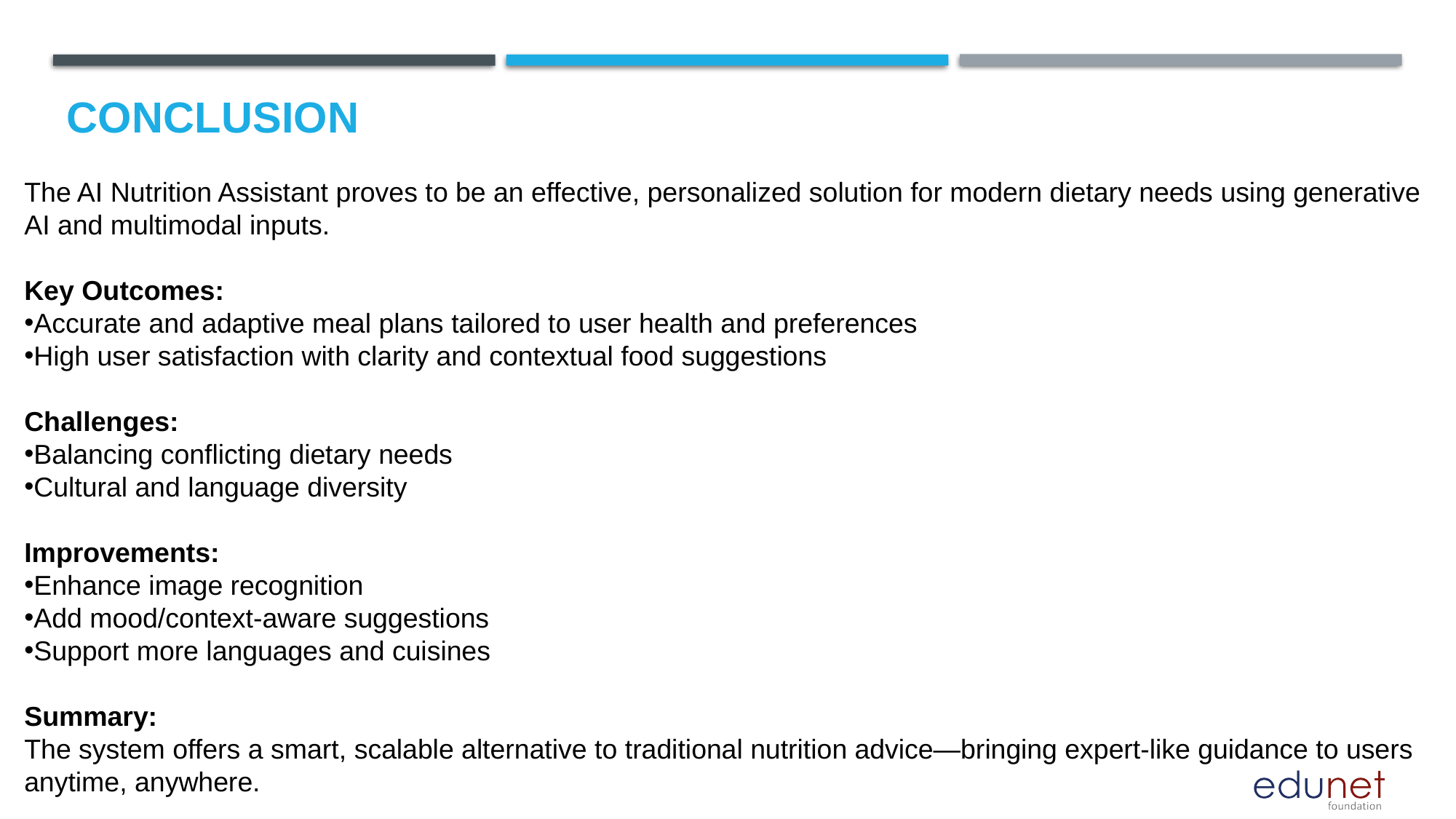

# Conclusion
The AI Nutrition Assistant proves to be an effective, personalized solution for modern dietary needs using generative AI and multimodal inputs.
Key Outcomes:
Accurate and adaptive meal plans tailored to user health and preferences
High user satisfaction with clarity and contextual food suggestions
Challenges:
Balancing conflicting dietary needs
Cultural and language diversity
Improvements:
Enhance image recognition
Add mood/context-aware suggestions
Support more languages and cuisines
Summary:
The system offers a smart, scalable alternative to traditional nutrition advice—bringing expert-like guidance to users anytime, anywhere.